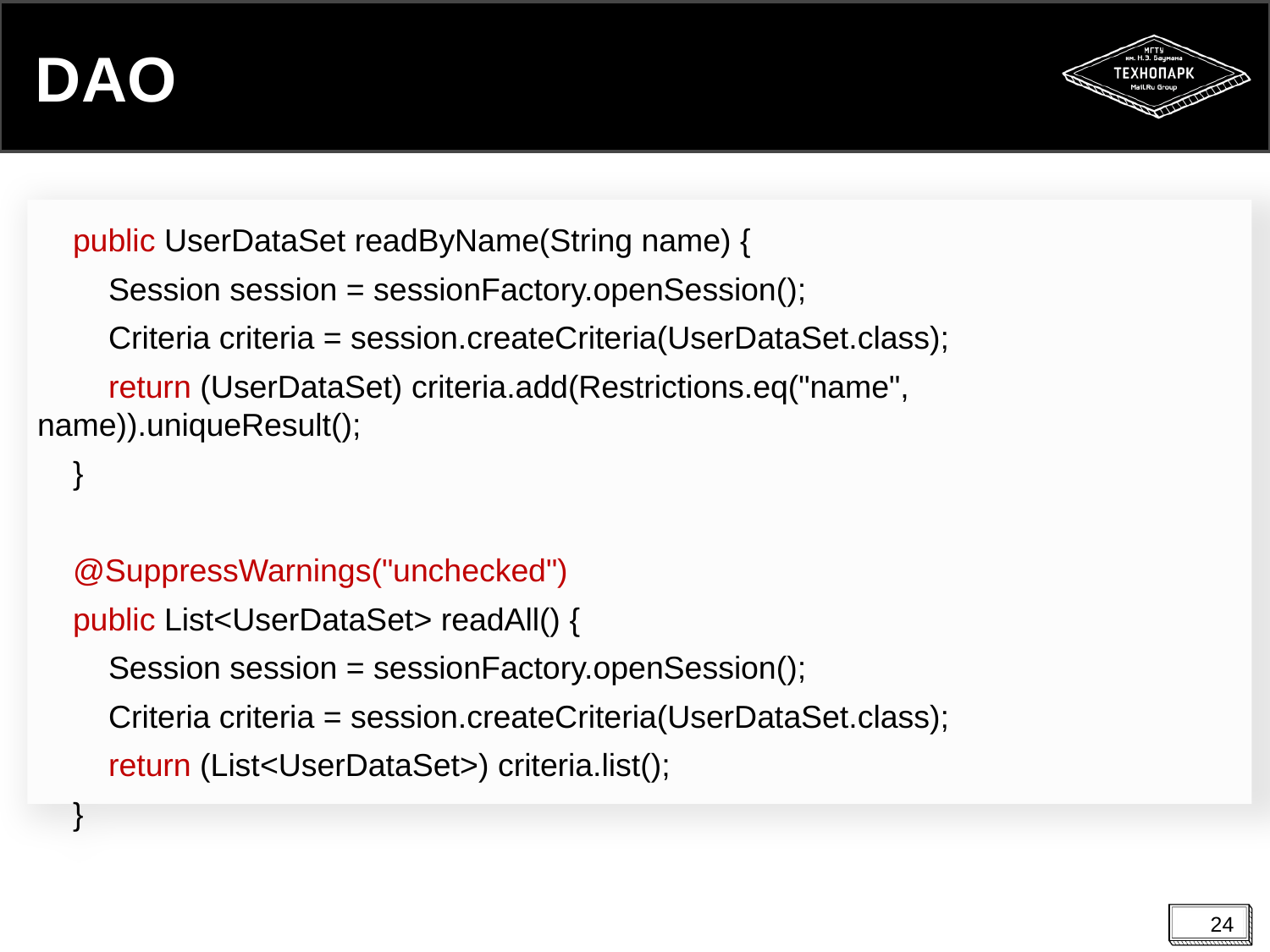

# DAO

    public UserDataSet readByName(String name) {
        Session session = sessionFactory.openSession();
        Criteria criteria = session.createCriteria(UserDataSet.class);
        return (UserDataSet) criteria.add(Restrictions.eq("name", name)).uniqueResult();
    }

    @SuppressWarnings("unchecked")
    public List<UserDataSet> readAll() {
        Session session = sessionFactory.openSession();
        Criteria criteria = session.createCriteria(UserDataSet.class);
        return (List<UserDataSet>) criteria.list();
    }
24